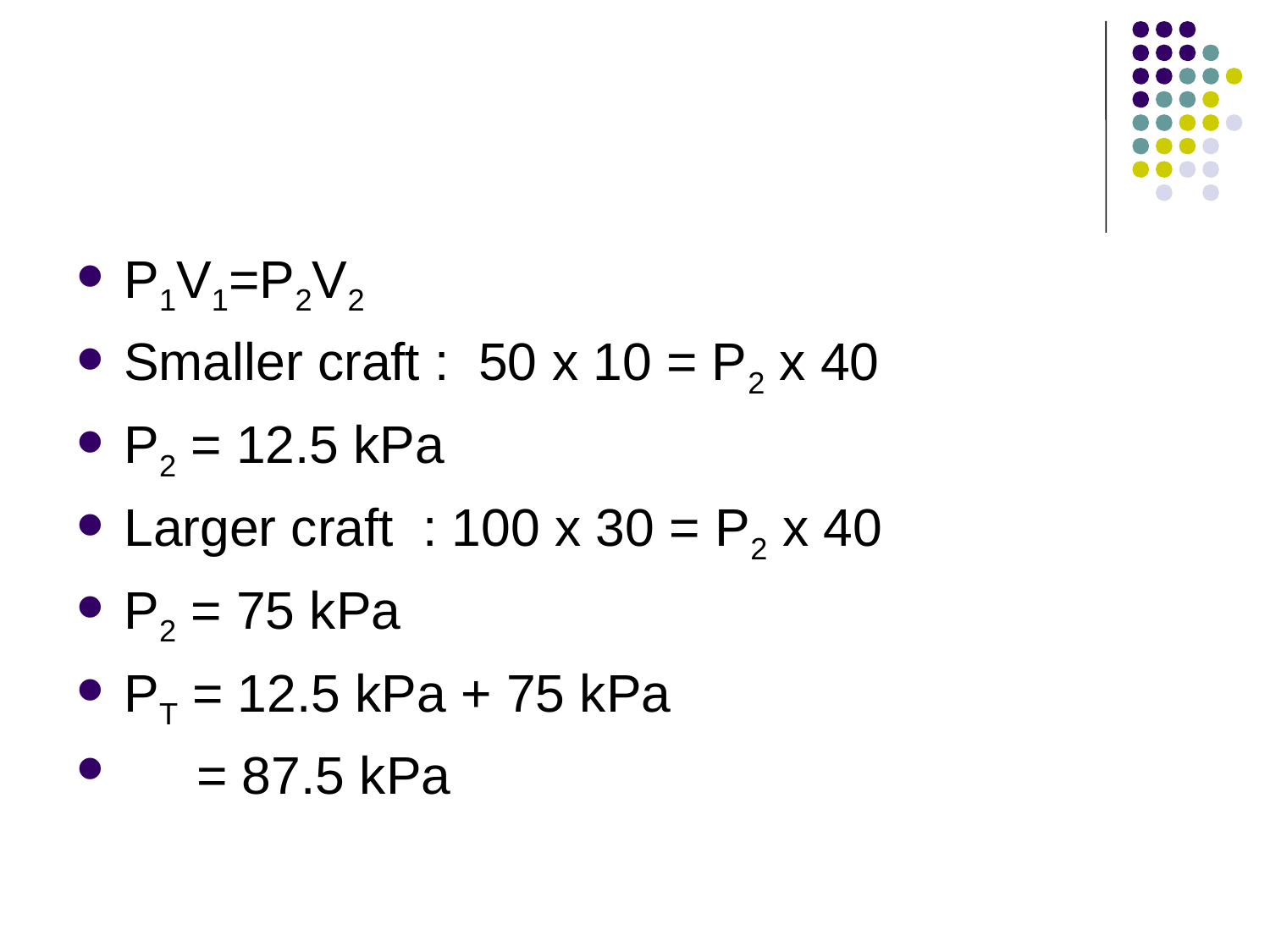

#
P1V1=P2V2
Smaller craft :  50 x 10 = P2 x 40
P2 = 12.5 kPa
Larger craft  : 100 x 30 = P2 x 40
P2 = 75 kPa
PT = 12.5 kPa + 75 kPa
     = 87.5 kPa